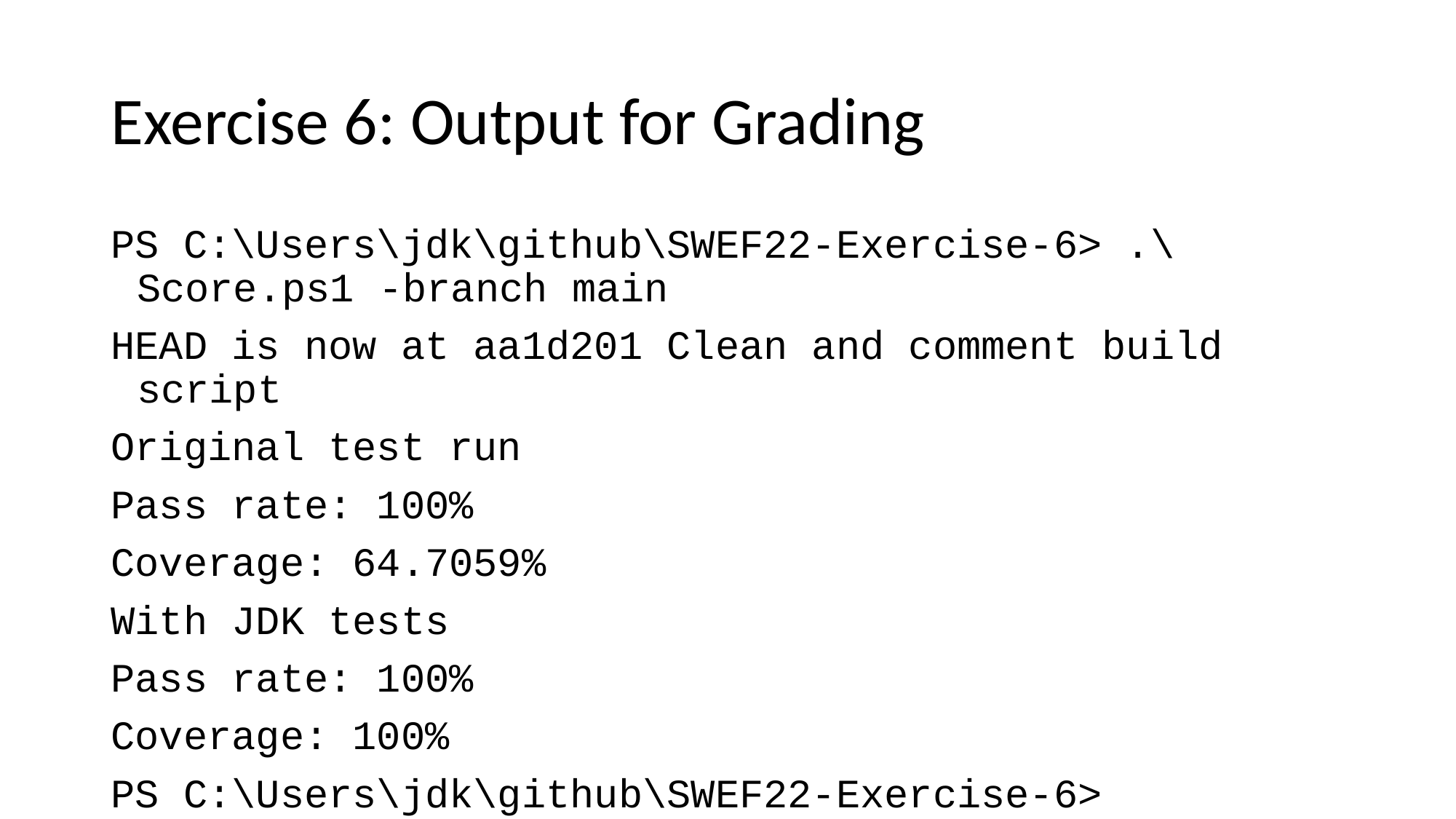

# Exercise 6: Output for Grading
PS C:\Users\jdk\github\SWEF22-Exercise-6> .\Score.ps1 -branch main
HEAD is now at aa1d201 Clean and comment build script
Original test run
Pass rate: 100%
Coverage: 64.7059%
With JDK tests
Pass rate: 100%
Coverage: 100%
PS C:\Users\jdk\github\SWEF22-Exercise-6>